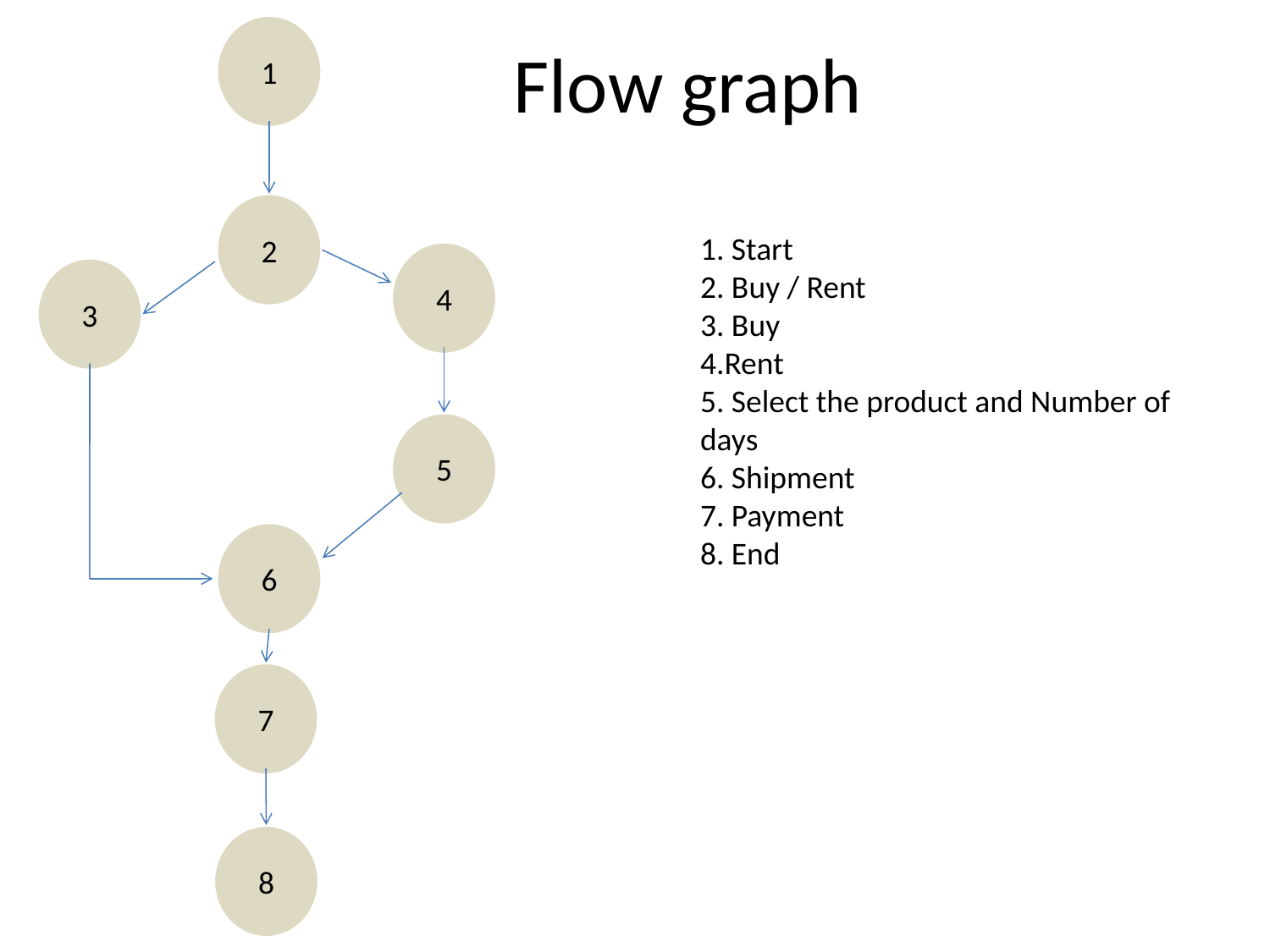

# Flow graph
1
2
1. Start
2. Buy / Rent
3. Buy
4.Rent
5. Select the product and Number of  days
6. Shipment
7. Payment
8. End
4
3
5
6
7
8